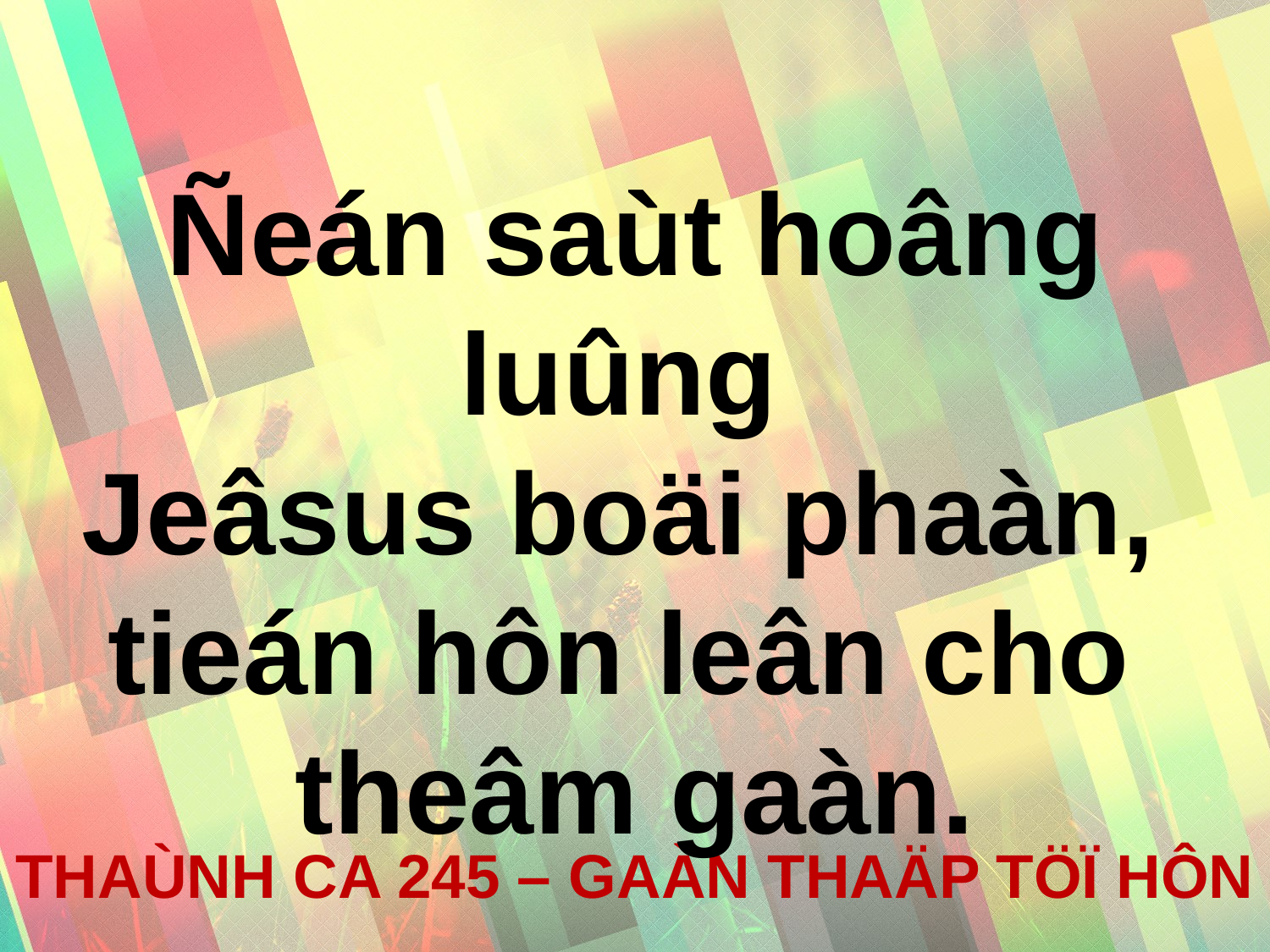

Ñeán saùt hoâng luûng
Jeâsus boäi phaàn,
tieán hôn leân cho
theâm gaàn.
THAÙNH CA 245 – GAÀN THAÄP TÖÏ HÔN